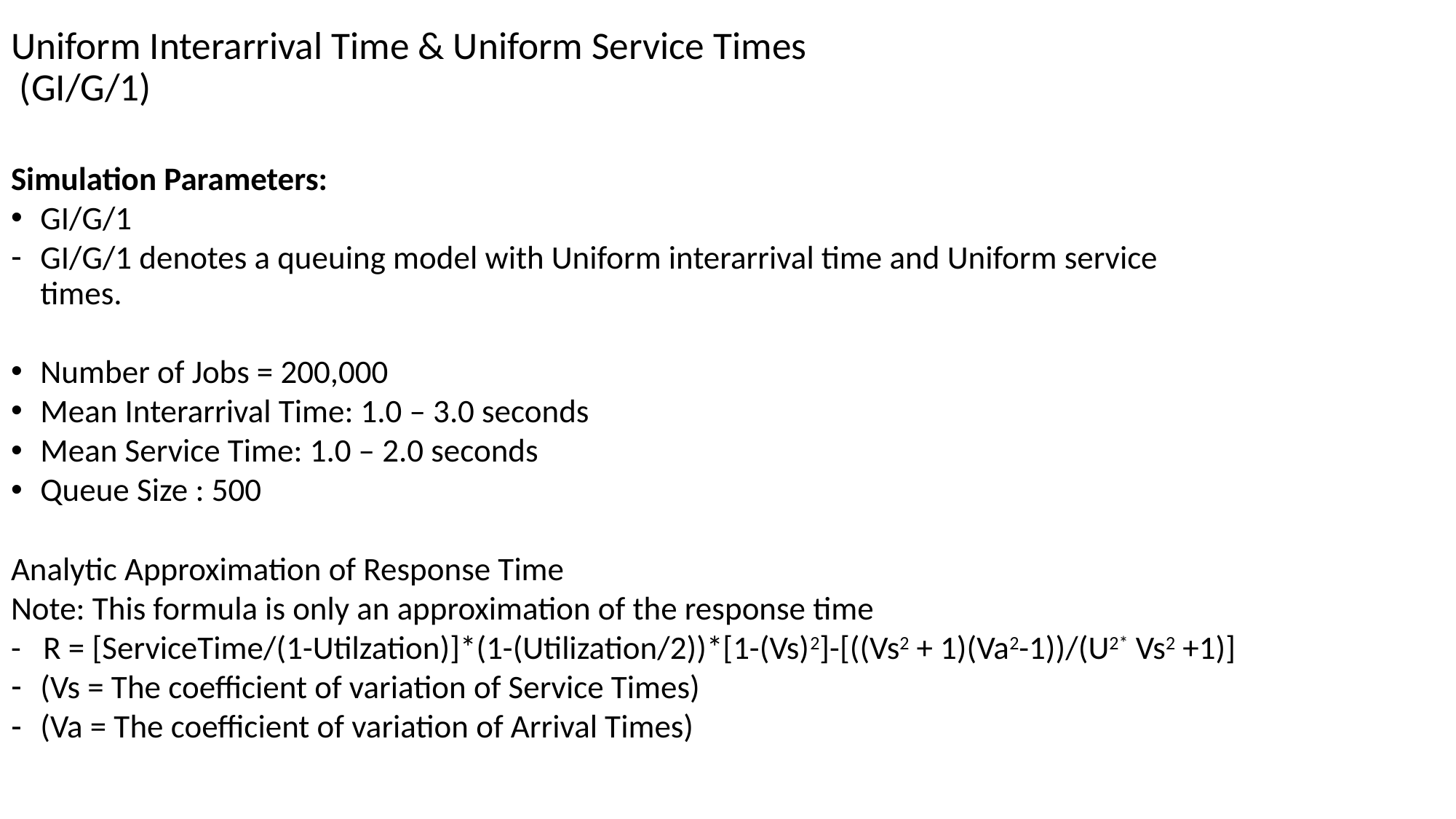

# Uniform Interarrival Time & Uniform Service Times (GI/G/1)
Simulation Parameters:
GI/G/1
GI/G/1 denotes a queuing model with Uniform interarrival time and Uniform service times.

Number of Jobs = 200,000
Mean Interarrival Time: 1.0 – 3.0 seconds
Mean Service Time: 1.0 – 2.0 seconds
Queue Size : 500

Analytic Approximation of Response Time
Note: This formula is only an approximation of the response time
-   R = [ServiceTime/(1-Utilzation)]*(1-(Utilization/2))*[1-(Vs)2]-[((Vs2 + 1)(Va2-1))/(U2* Vs2 +1)]
(Vs = The coefficient of variation of Service Times)
(Va = The coefficient of variation of Arrival Times)